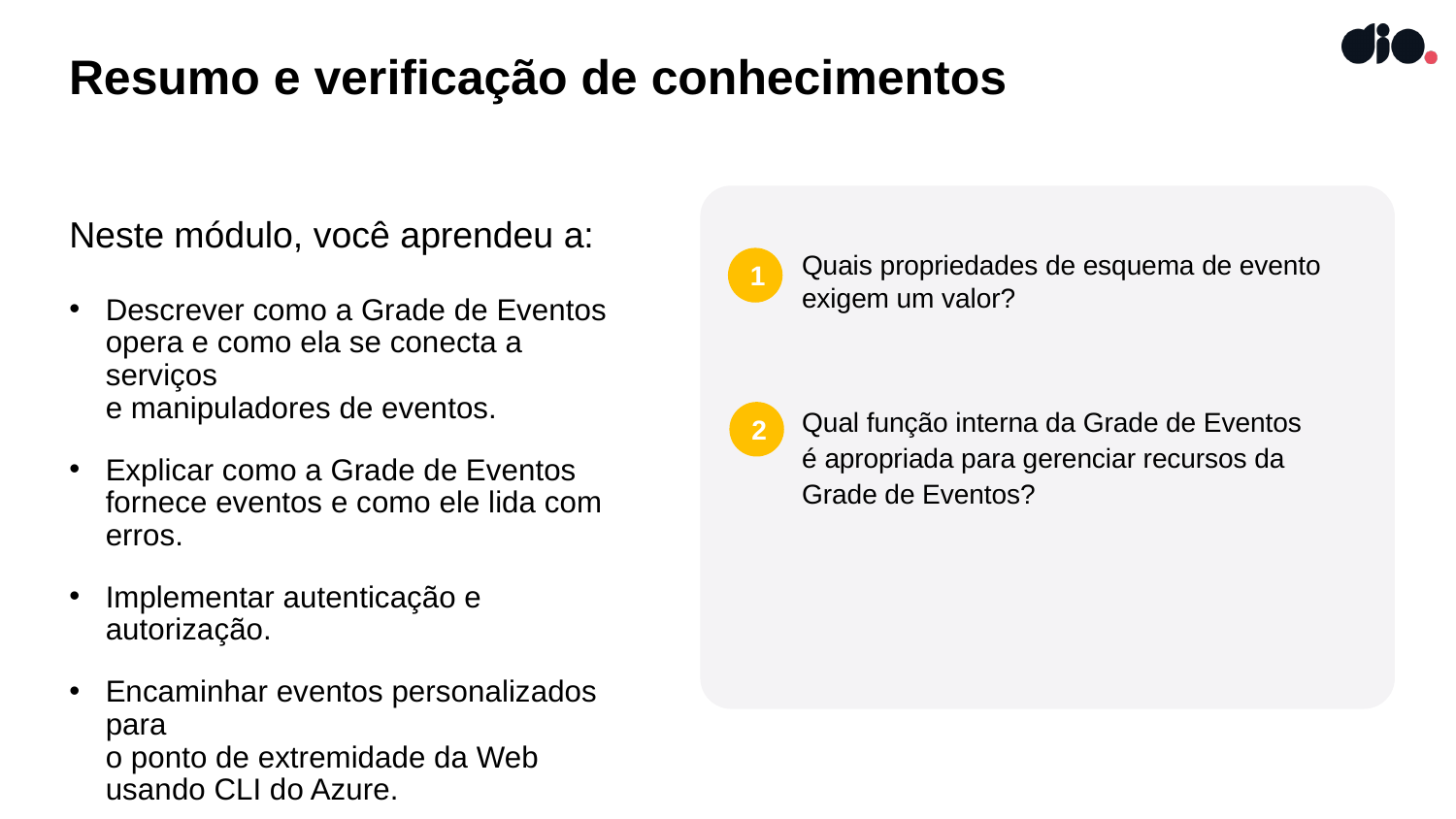

# Resumo e verificação de conhecimentos
Neste módulo, você aprendeu a:
Descrever como a Grade de Eventos opera e como ela se conecta a serviços
e manipuladores de eventos.
Explicar como a Grade de Eventos fornece eventos e como ele lida com erros.
Implementar autenticação e autorização.
Encaminhar eventos personalizados para
o ponto de extremidade da Web usando CLI do Azure.
1
Quais propriedades de esquema de evento exigem um valor?
2
Qual função interna da Grade de Eventos
é apropriada para gerenciar recursos da Grade de Eventos?